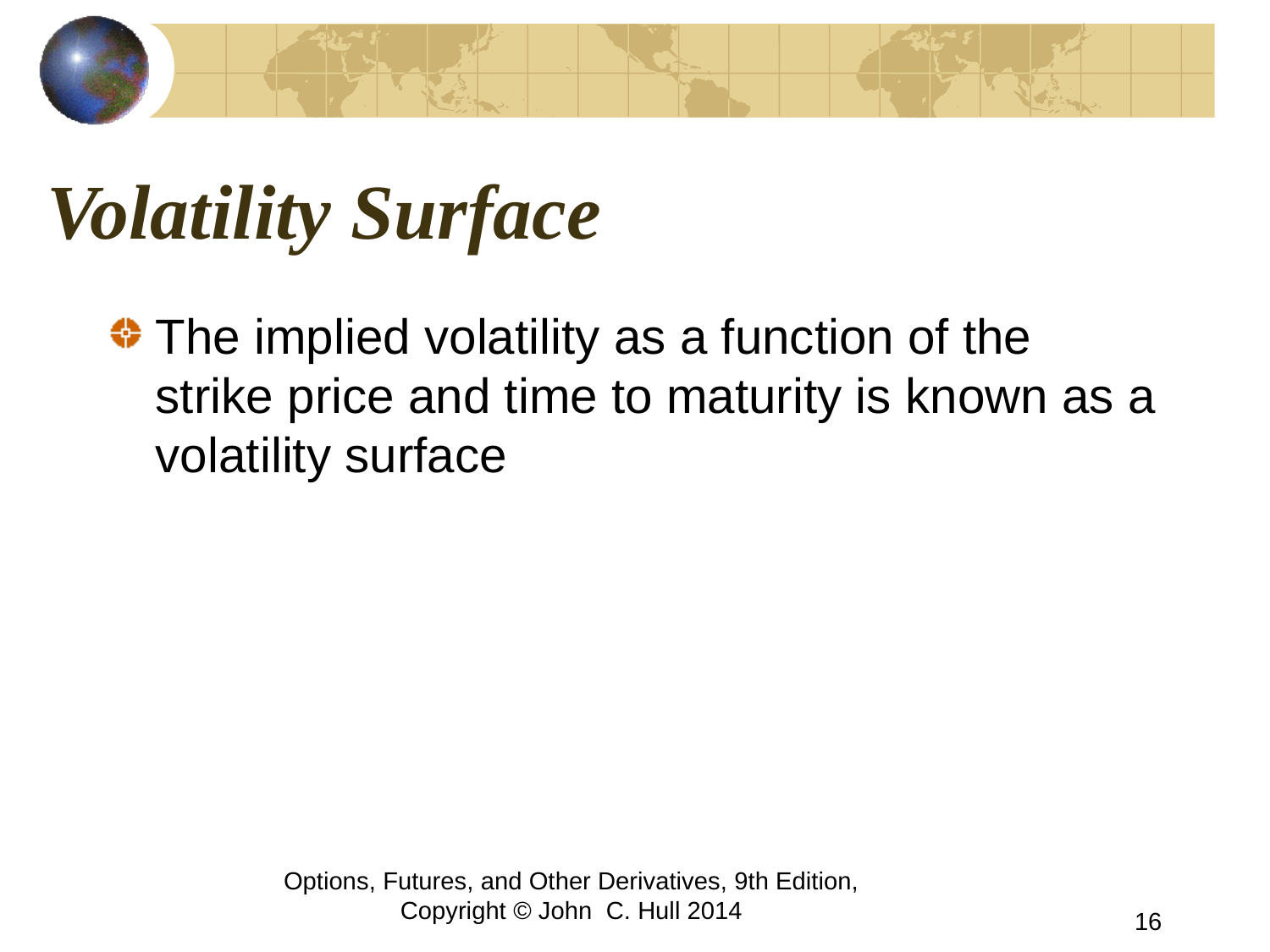

# Volatility Surface
The implied volatility as a function of the strike price and time to maturity is known as a volatility surface
Options, Futures, and Other Derivatives, 9th Edition, Copyright © John  C. Hull 2014
16